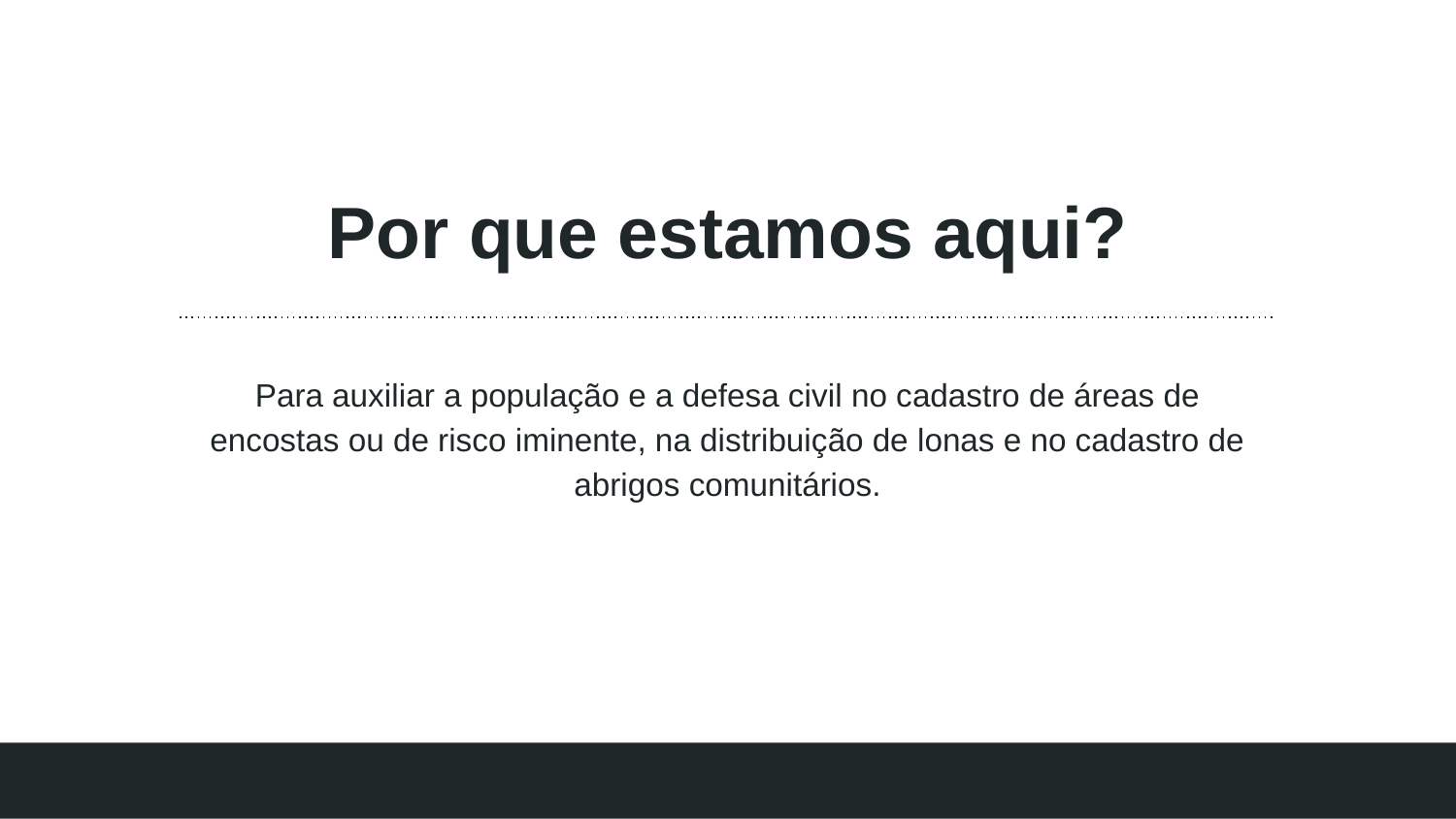

# Por que estamos aqui?
Para auxiliar a população e a defesa civil no cadastro de áreas de encostas ou de risco iminente, na distribuição de lonas e no cadastro de abrigos comunitários.